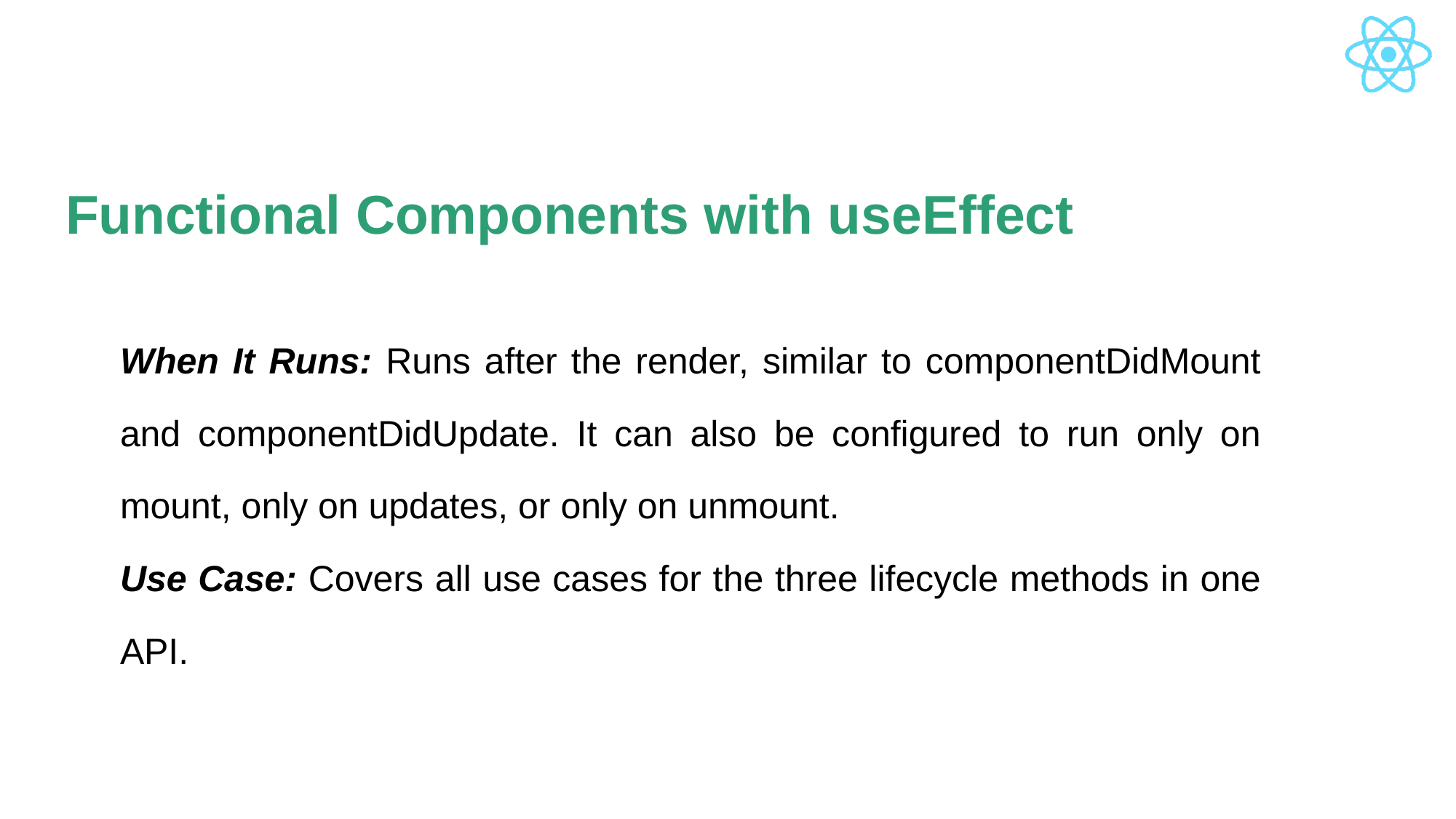

# Functional Components with useEffect
When It Runs: Runs after the render, similar to componentDidMount and componentDidUpdate. It can also be configured to run only on mount, only on updates, or only on unmount.
Use Case: Covers all use cases for the three lifecycle methods in one API.